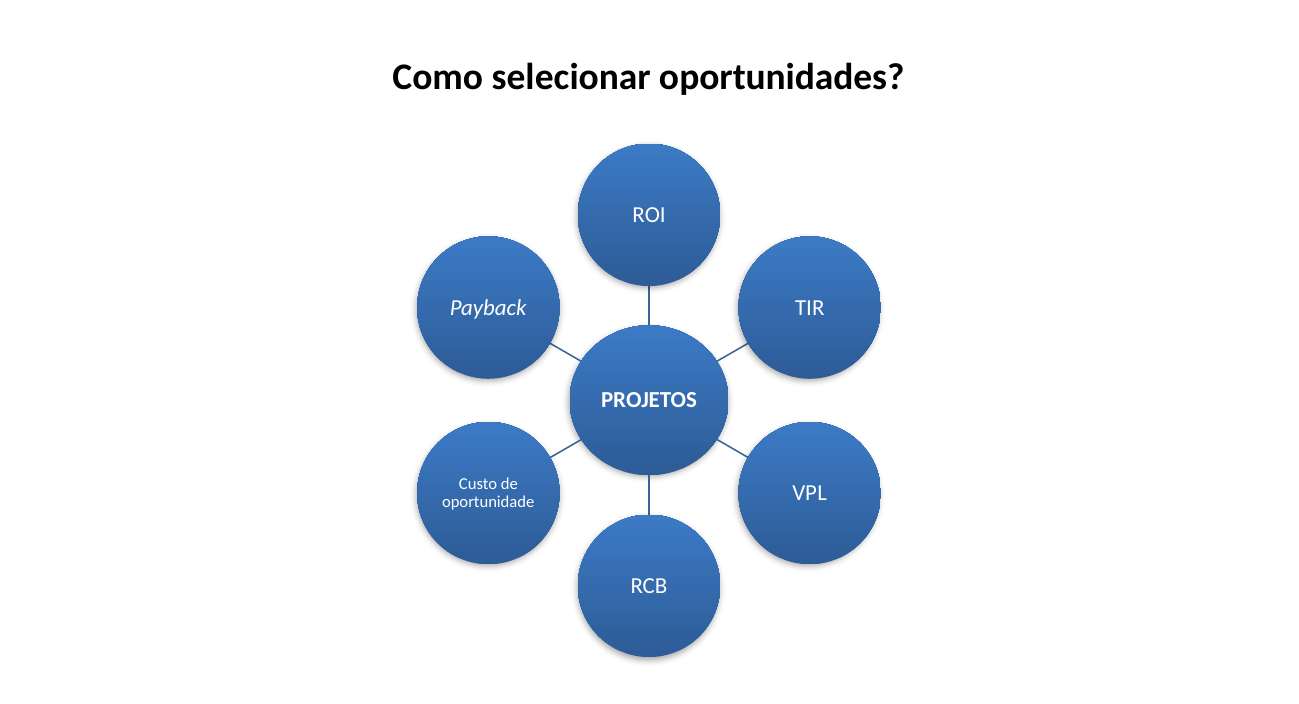

Como selecionar oportunidades?

ROI

Payback
TIR

PROJETOS

Custo de oportunidade
VPL

RCB